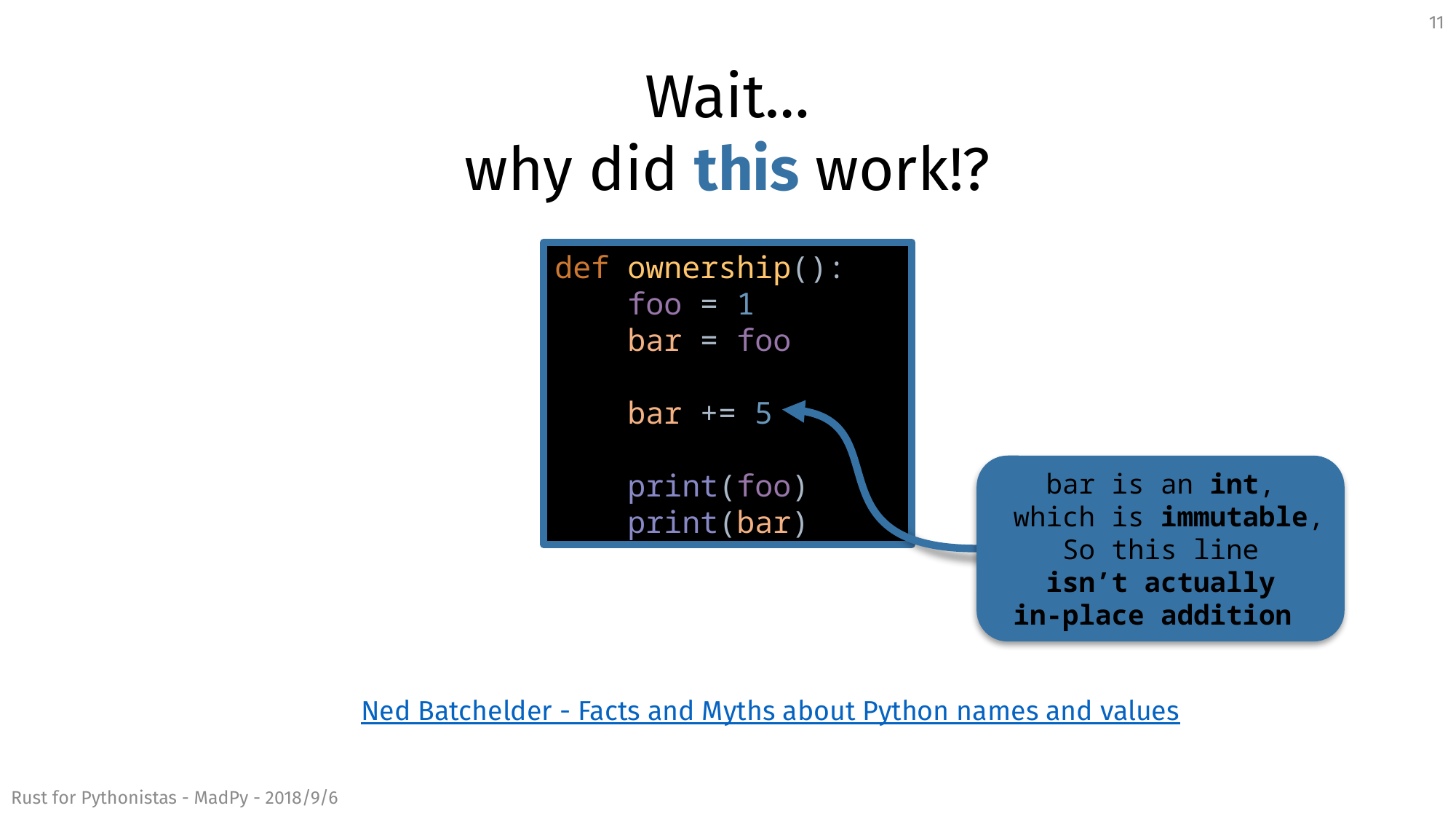

11
Wait…
why did this work!?
def ownership():
    foo = 1
    bar = foo
    bar += 5
    print(foo)
    print(bar)
bar is an int,
 which is immutable,
So this line
 isn’t actually
in-place addition
Ned Batchelder - Facts and Myths about Python names and values
Rust for Pythonistas - MadPy - 2018/9/6